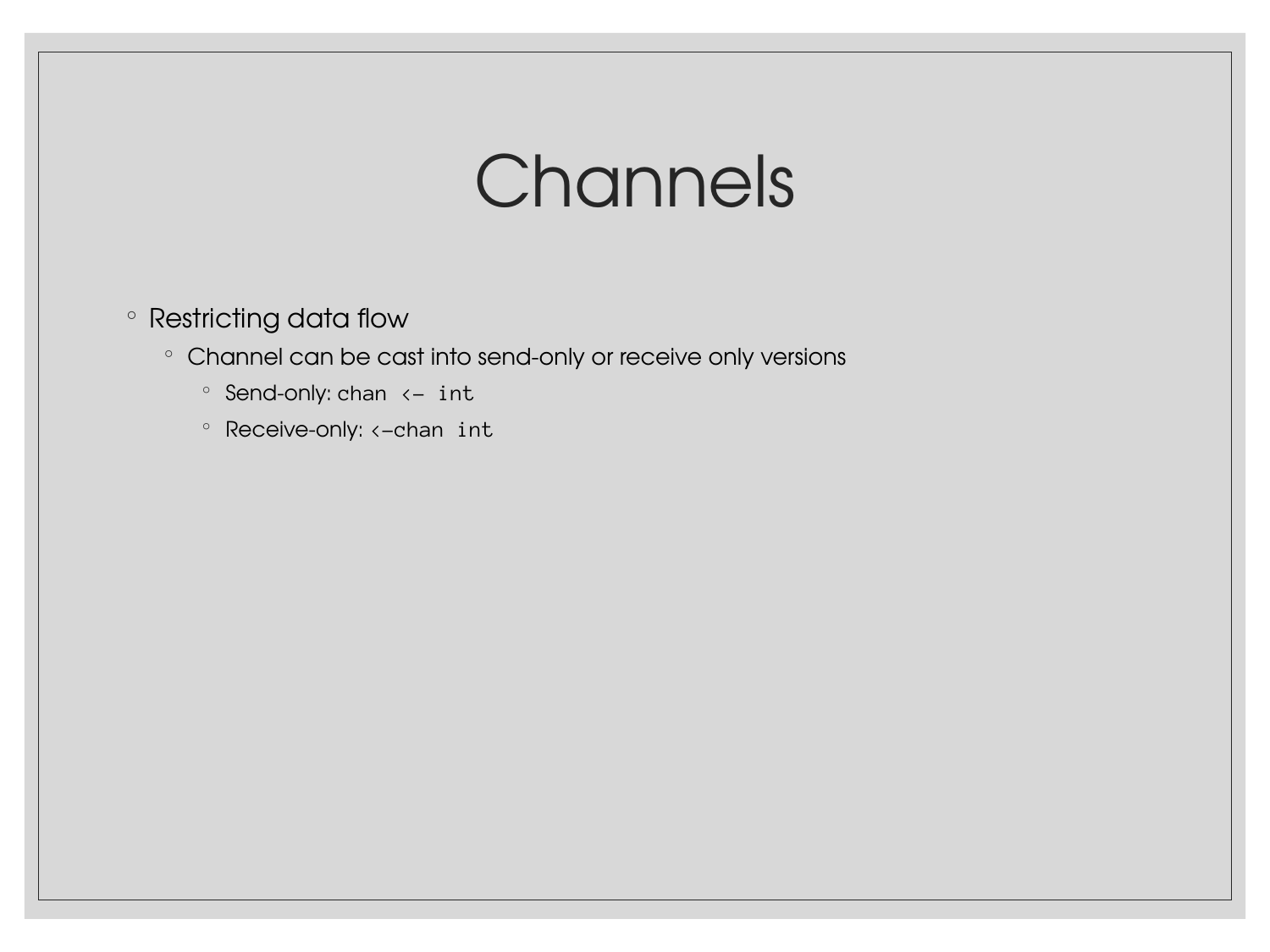

# Channels
Restricting data flow
Channel can be cast into send-only or receive only versions
Send-only: chan <- int
Receive-only: <-chan int